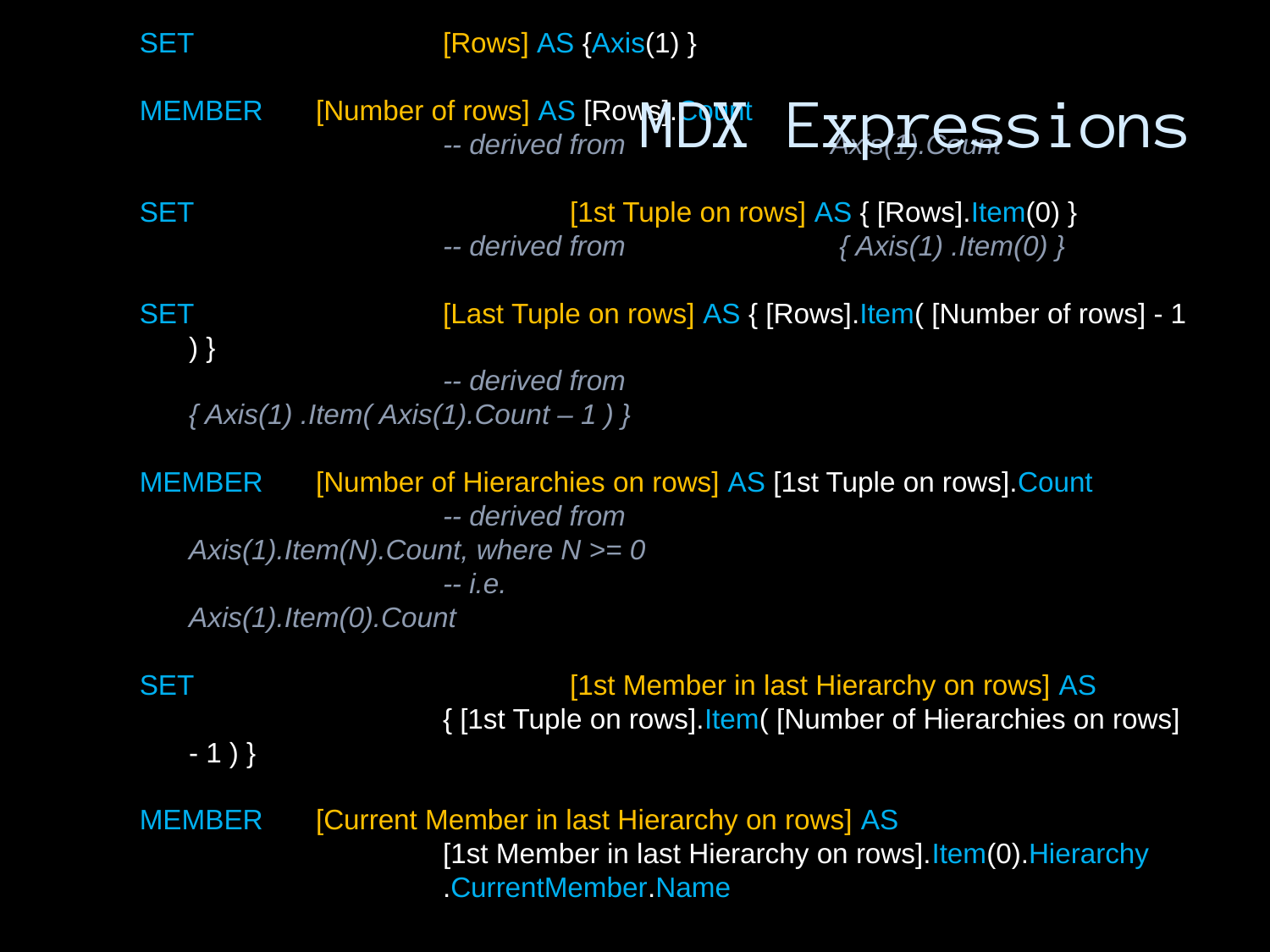

# MDX Expressions
SET 		[Rows] AS {Axis(1) }

MEMBER 	[Number of rows] AS [Rows].Count
			-- derived from		 Axis(1).Count

SET			[1st Tuple on rows] AS { [Rows].Item(0) }
			-- derived from		  { Axis(1) .Item(0) }

SET 		[Last Tuple on rows] AS { [Rows].Item( [Number of rows] - 1 ) }
			-- derived from		     { Axis(1) .Item( Axis(1).Count – 1 ) }

MEMBER 	[Number of Hierarchies on rows] AS [1st Tuple on rows].Count
			-- derived from		 		     Axis(1).Item(N).Count, where N >= 0
			-- i.e.					              Axis(1).Item(0).Count

SET			[1st Member in last Hierarchy on rows] AS
			{ [1st Tuple on rows].Item( [Number of Hierarchies on rows] - 1 ) }

MEMBER 	[Current Member in last Hierarchy on rows] AS
			[1st Member in last Hierarchy on rows].Item(0).Hierarchy
			.CurrentMember.Name